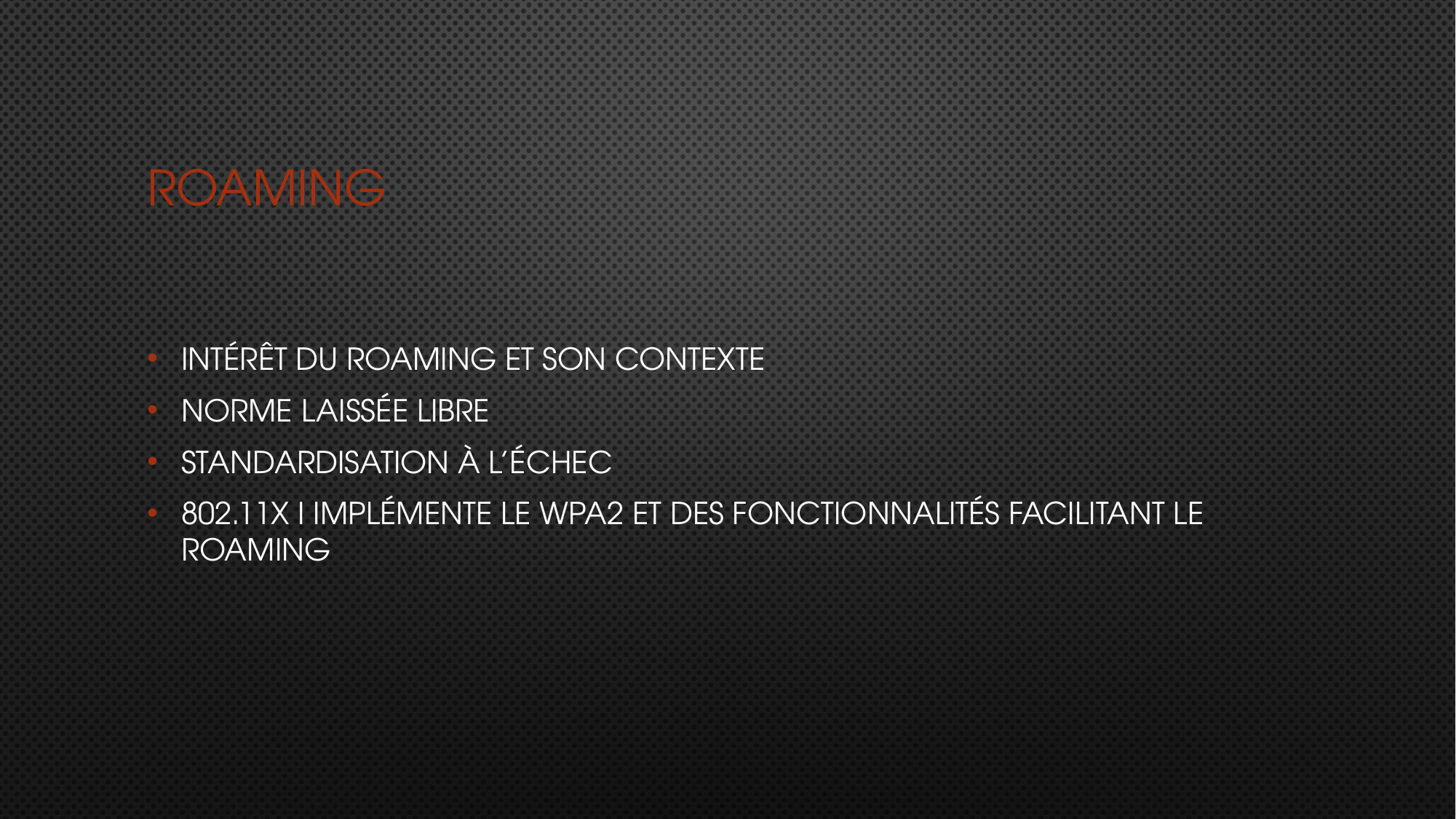

# Roaming
Intérêt du Roaming et son contexte
Norme laissée libre
Standardisation à l’échec
802.11X i implémente le WPA2 et des fonctionnalités facilitant le roaming